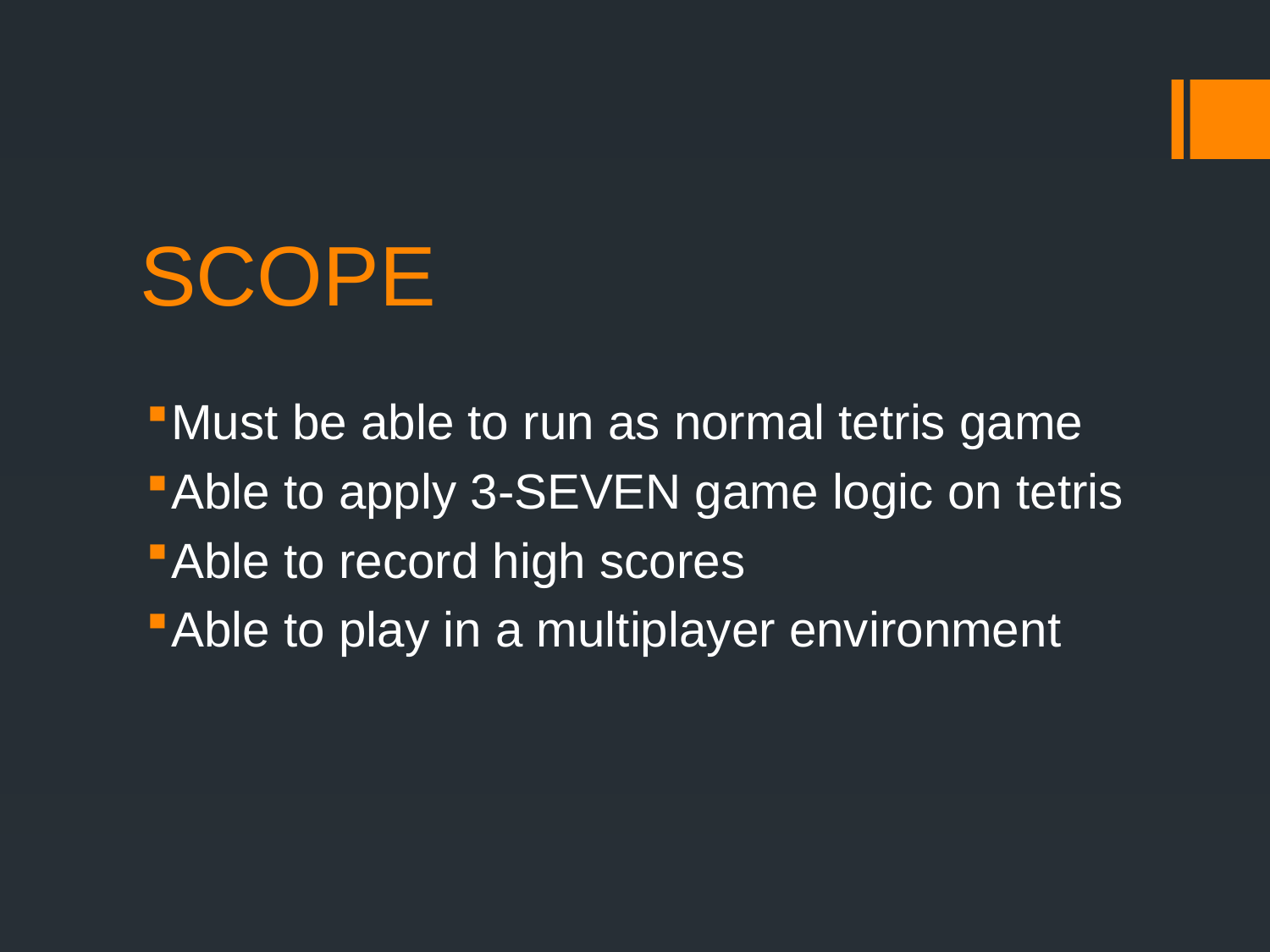

# SCOPE
Must be able to run as normal tetris game
Able to apply 3-SEVEN game logic on tetris
Able to record high scores
Able to play in a multiplayer environment